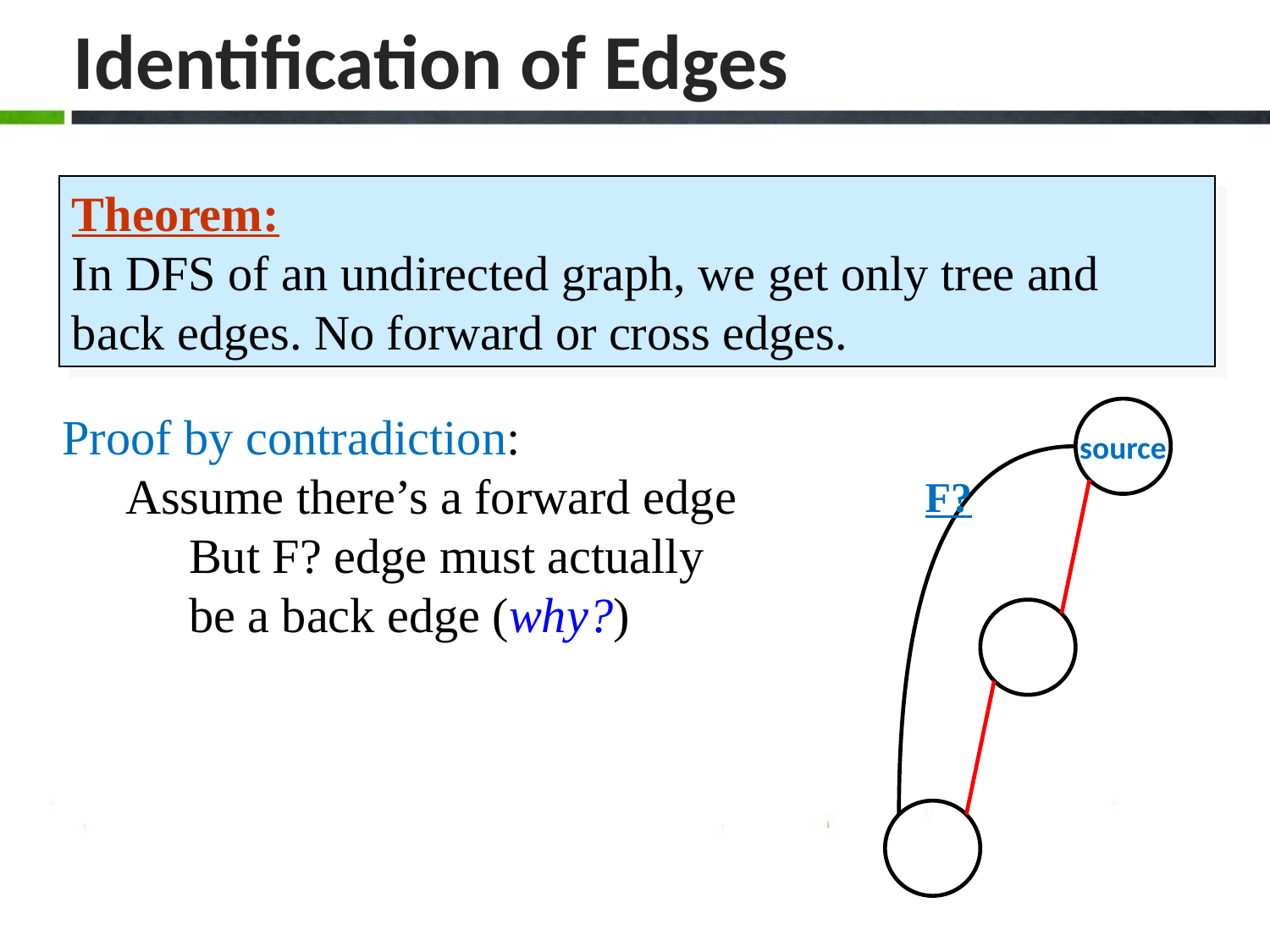

# Identification of Edges
Theorem:
In DFS of an undirected graph, we get only tree and back edges. No forward or cross edges.
source
Proof by contradiction:
Assume there’s a forward edge
But F? edge must actually be a back edge (why?)
F?